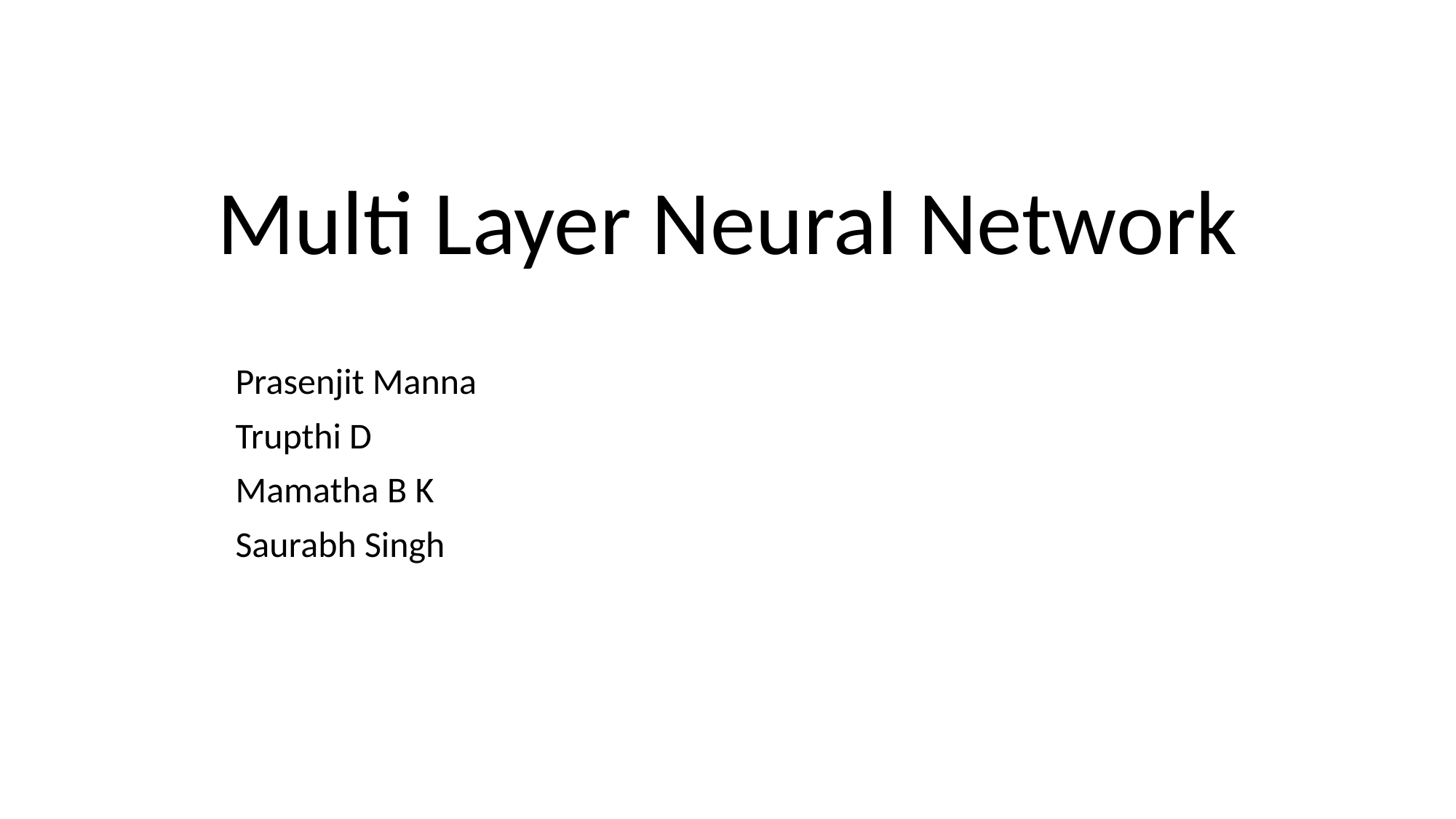

# Multi Layer Neural Network
Prasenjit Manna
Trupthi D
Mamatha B K
Saurabh Singh